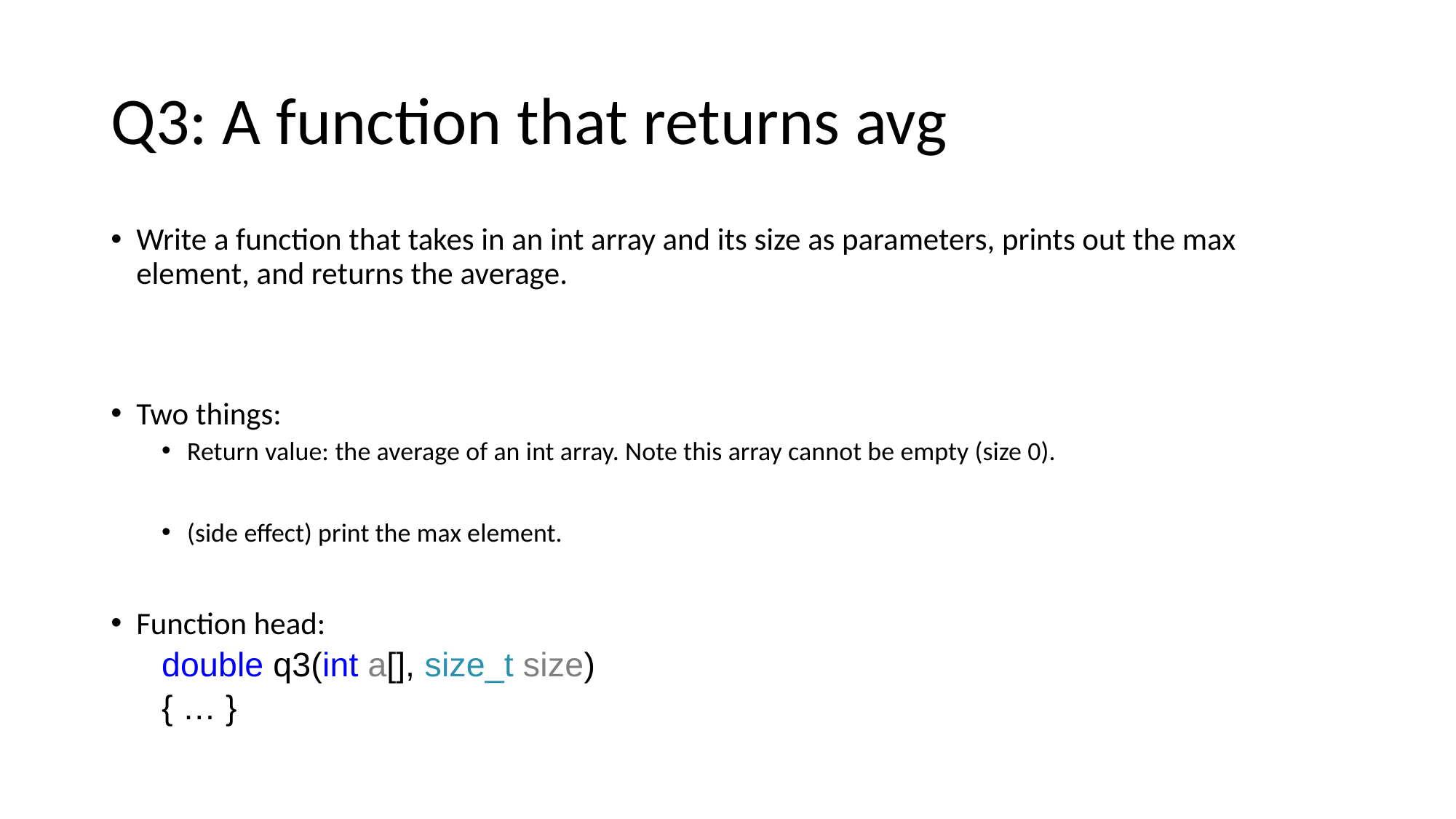

# Q3: A function that returns avg
Write a function that takes in an int array and its size as parameters, prints out the max element, and returns the average.

Two things:
Return value: the average of an int array. Note this array cannot be empty (size 0).

(side effect) print the max element.

Function head:
double q3(int a[], size_t size)
{ … }